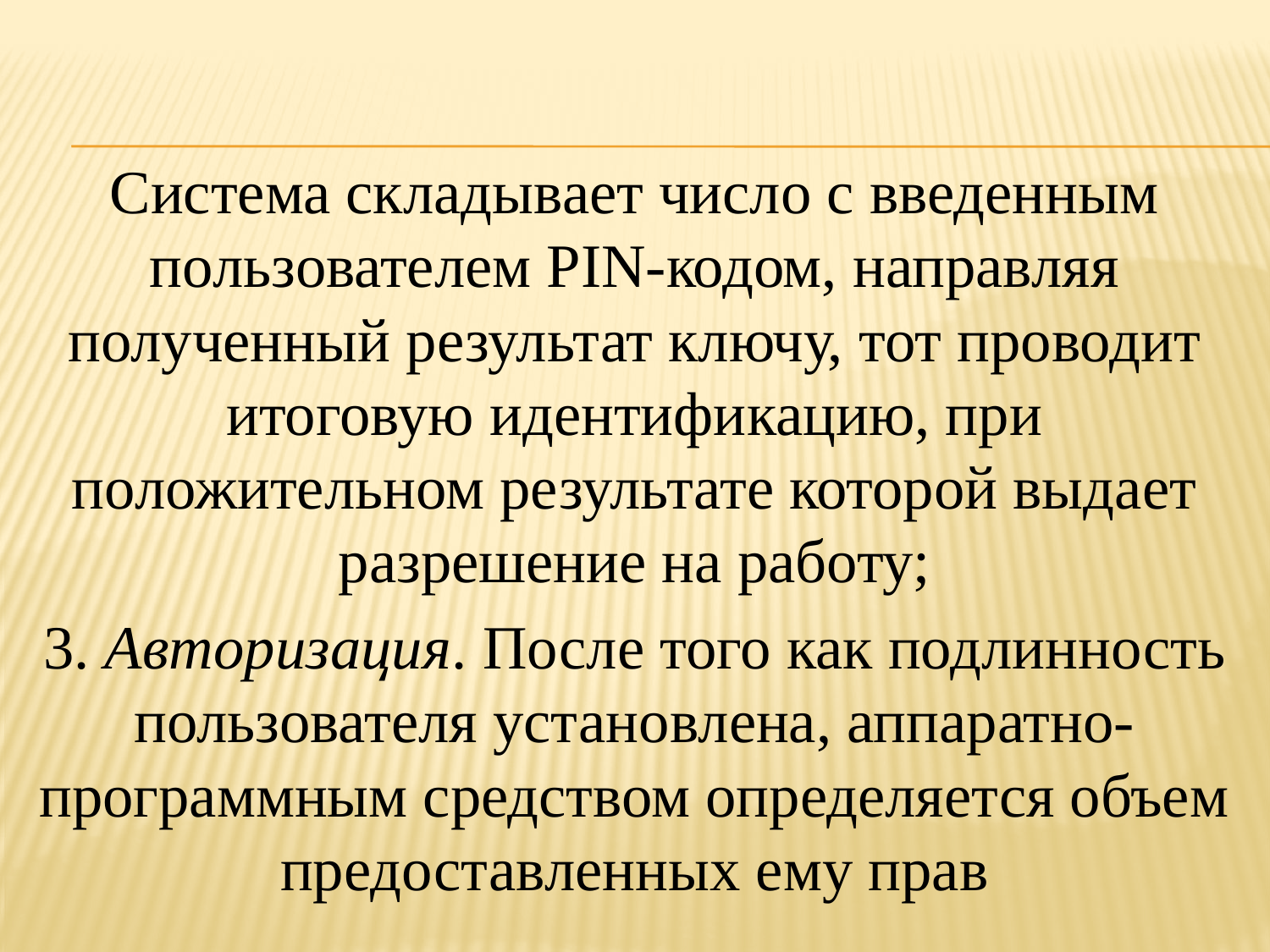

Система складывает число с введенным пользователем PIN-кодом, направляя полученный результат ключу, тот проводит итоговую идентификацию, при положительном результате которой выдает разрешение на работу;
3. Авторизация. После того как подлинность пользователя установлена, аппаратно-программным средством определяется объем предоставленных ему прав